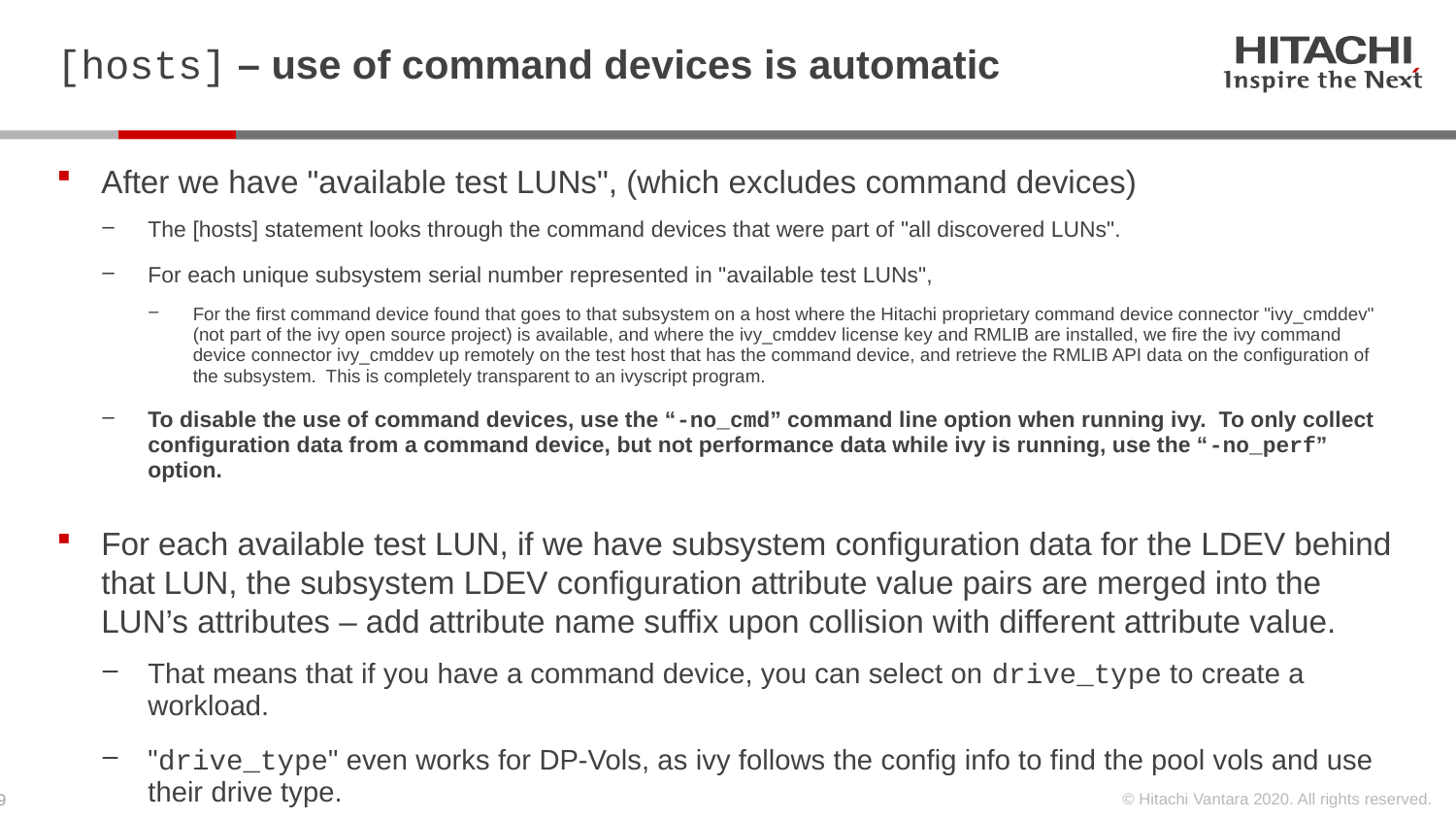

# [hosts] – use of command devices is automatic
After we have "available test LUNs", (which excludes command devices)
The [hosts] statement looks through the command devices that were part of "all discovered LUNs".
For each unique subsystem serial number represented in "available test LUNs",
For the first command device found that goes to that subsystem on a host where the Hitachi proprietary command device connector "ivy_cmddev" (not part of the ivy open source project) is available, and where the ivy_cmddev license key and RMLIB are installed, we fire the ivy command device connector ivy_cmddev up remotely on the test host that has the command device, and retrieve the RMLIB API data on the configuration of the subsystem.  This is completely transparent to an ivyscript program.
To disable the use of command devices, use the “-no_cmd” command line option when running ivy.  To only collect configuration data from a command device, but not performance data while ivy is running, use the “-no_perf” option.
For each available test LUN, if we have subsystem configuration data for the LDEV behind that LUN, the subsystem LDEV configuration attribute value pairs are merged into the LUN’s attributes – add attribute name suffix upon collision with different attribute value.
That means that if you have a command device, you can select on drive_type to create a workload.
"drive_type" even works for DP-Vols, as ivy follows the config info to find the pool vols and use their drive type.